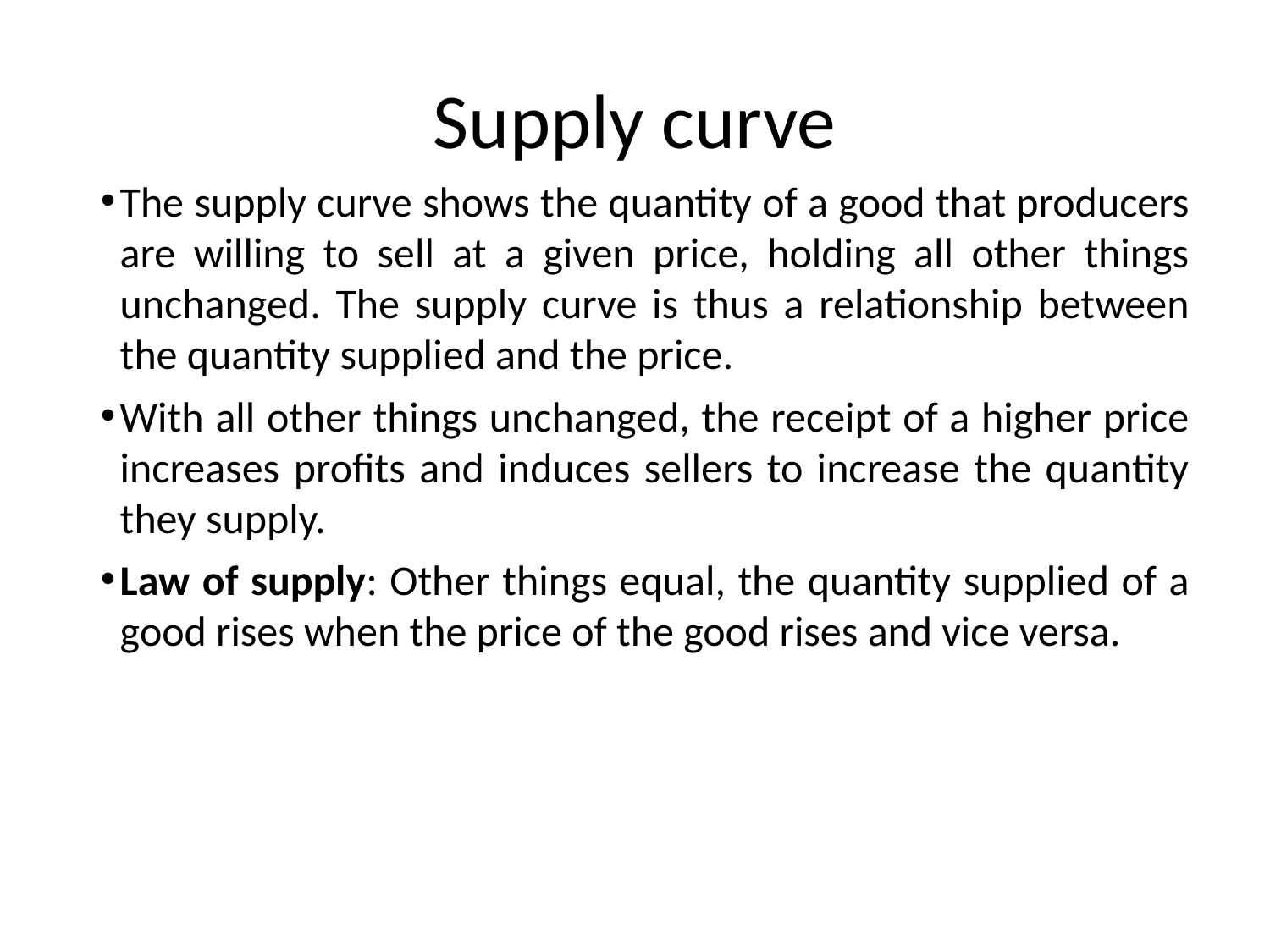

# Supply curve
The supply curve shows the quantity of a good that producers are willing to sell at a given price, holding all other things unchanged. The supply curve is thus a relationship between the quantity supplied and the price.
With all other things unchanged, the receipt of a higher price increases profits and induces sellers to increase the quantity they supply.
Law of supply: Other things equal, the quantity supplied of a good rises when the price of the good rises and vice versa.